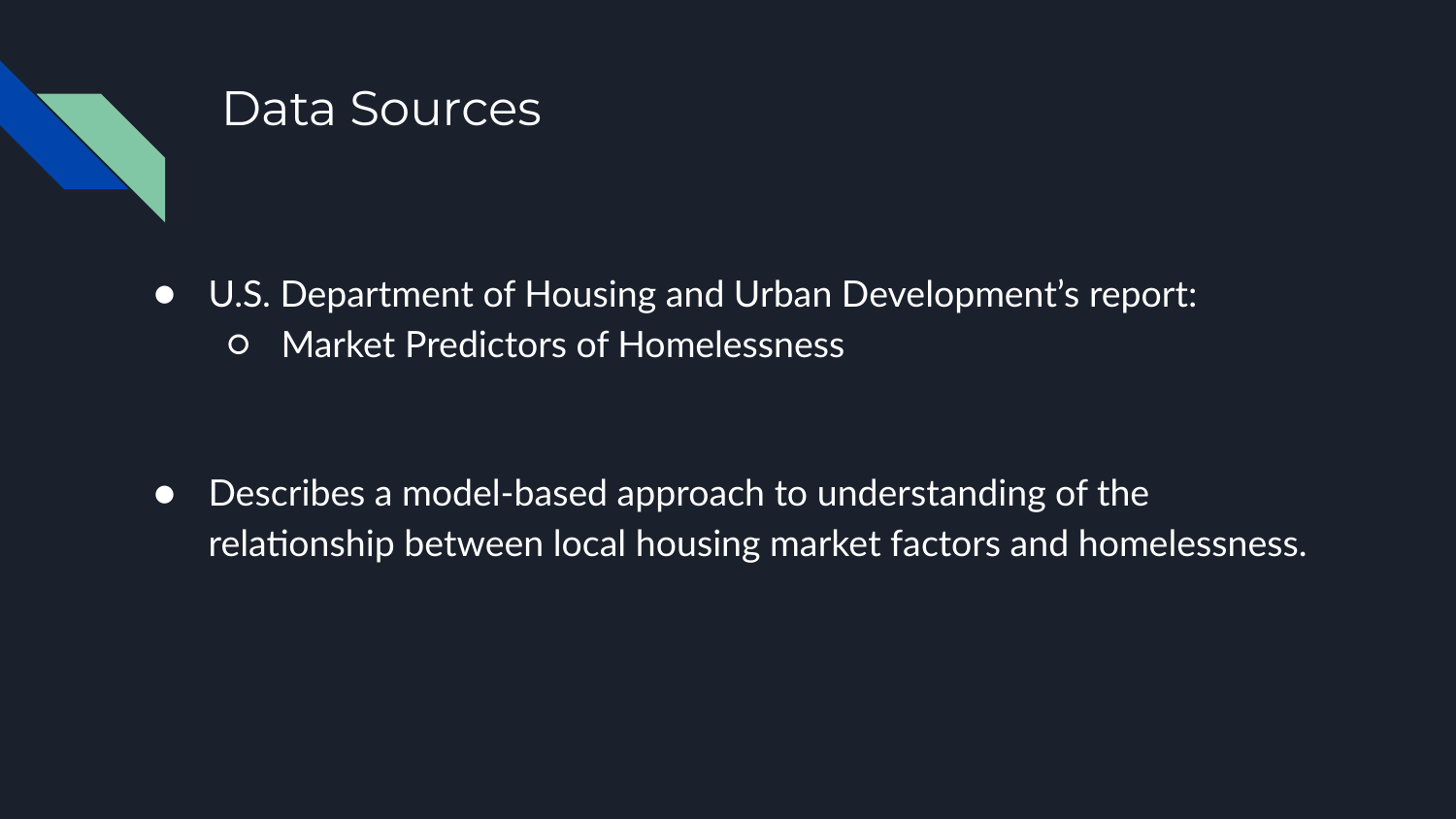

# Data Sources
U.S. Department of Housing and Urban Development’s report:
Market Predictors of Homelessness

Describes a model-based approach to understanding of the relationship between local housing market factors and homelessness.